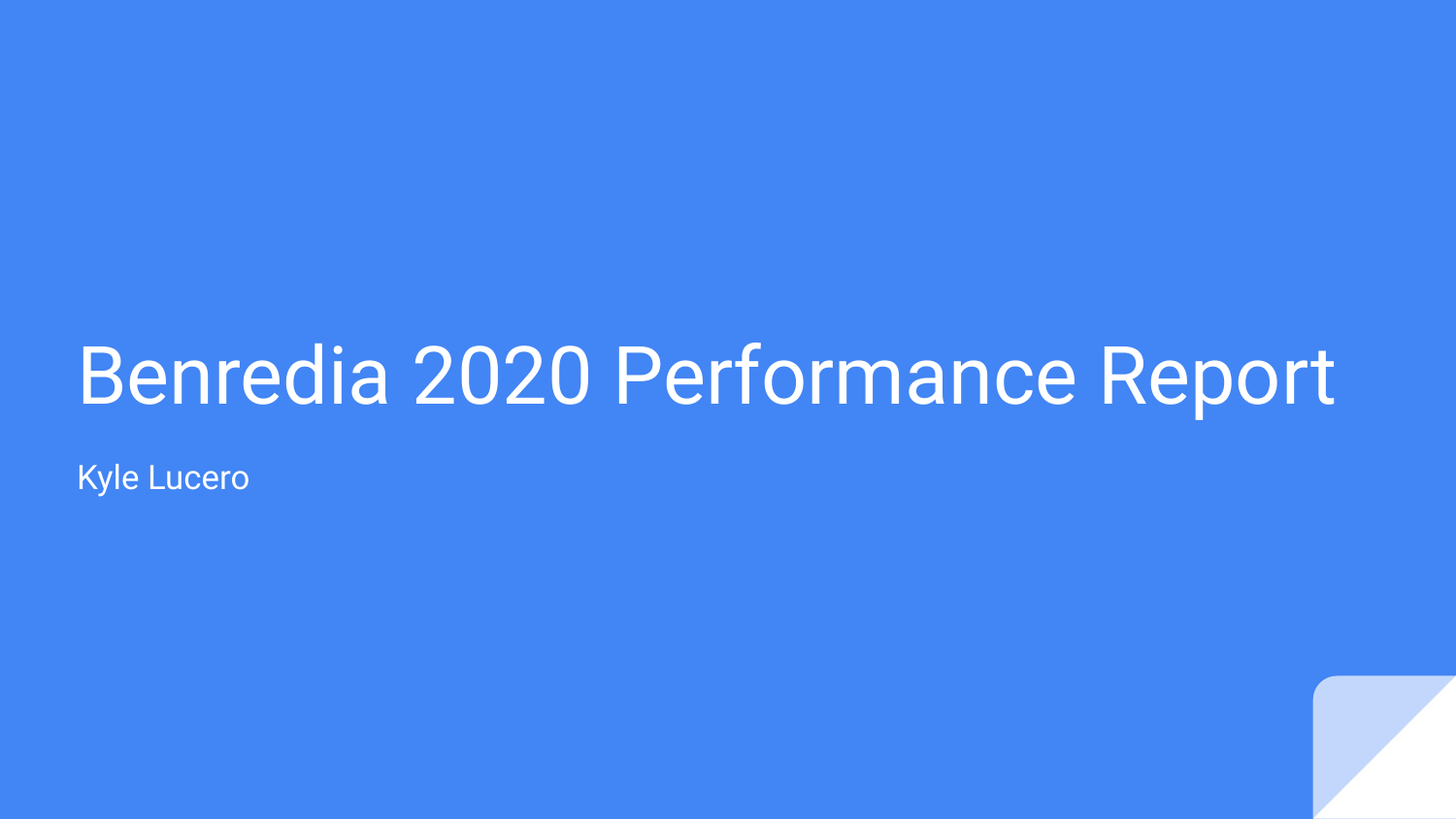

# Benredia 2020 Performance Report
Kyle Lucero